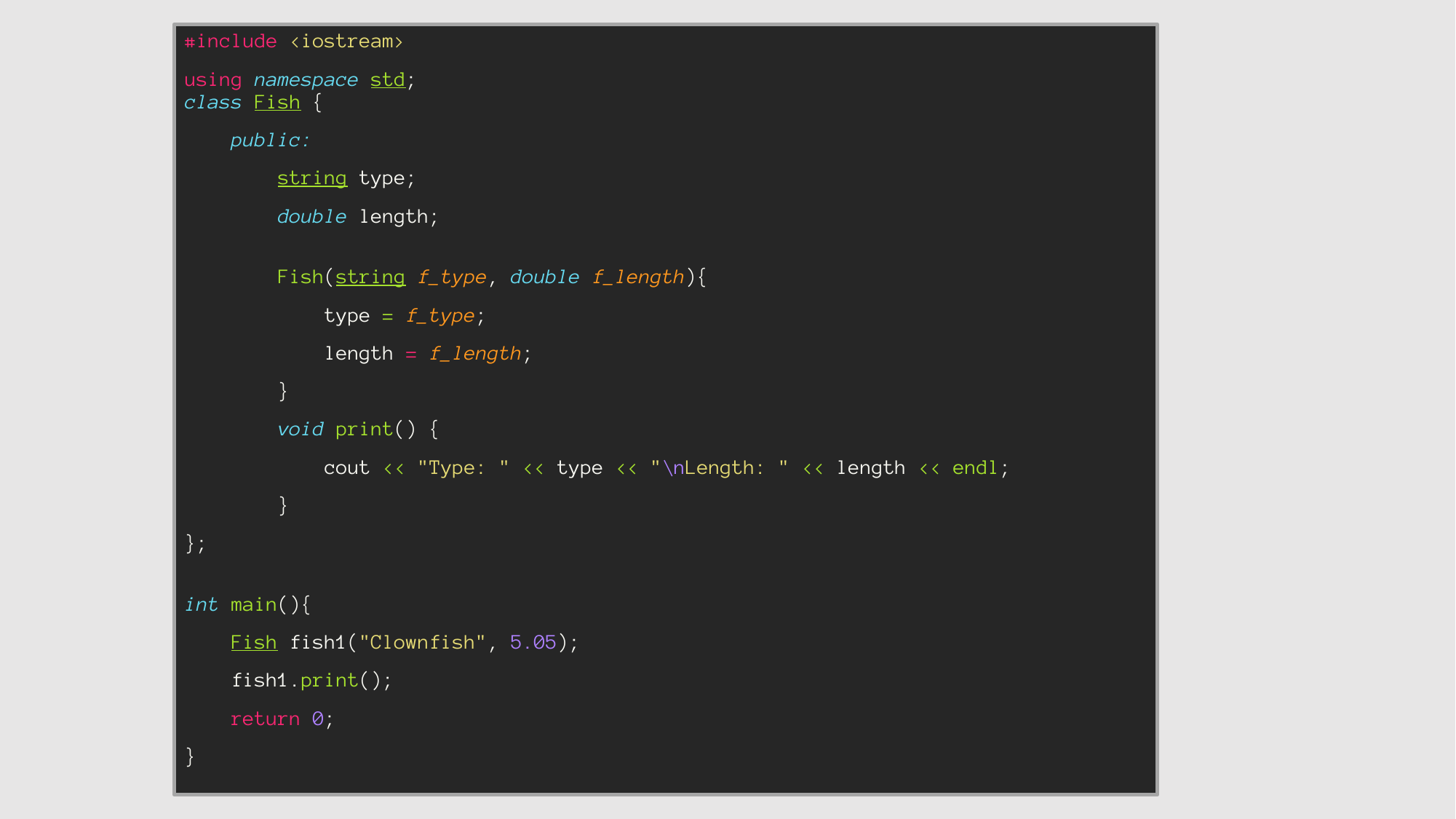

#include <iostream>
using namespace std;
class Fish {
    public:
        string type;
        double length;
        Fish(string f_type, double f_length){
            type = f_type;
            length = f_length;
        }
        void print() {
            cout << "Type: " << type << "\nLength: " << length << endl;
        }
};
int main(){
    Fish fish1("Clownfish", 5.05);
    fish1.print();
    return 0;
}